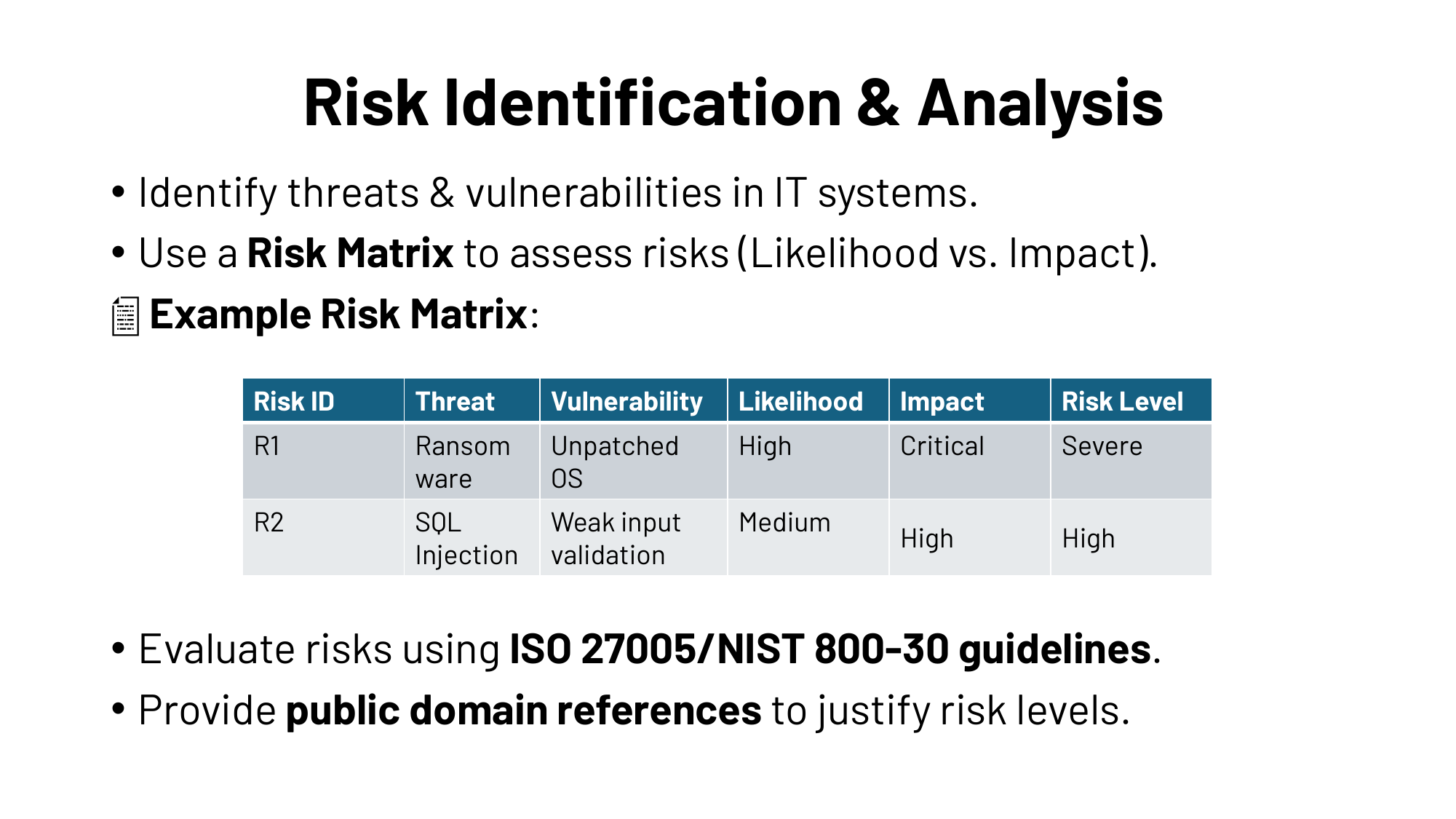

# Risk Identification & Analysis
Identify threats & vulnerabilities in IT systems.
Use a Risk Matrix to assess risks (Likelihood vs. Impact).
📄 Example Risk Matrix:
| Risk ID | Threat | Vulnerability | Likelihood | Impact | Risk Level |
| --- | --- | --- | --- | --- | --- |
| R1 | Ransomware | Unpatched OS | High | Critical | Severe |
| R2 | SQL Injection | Weak input validation | Medium | High | High |
Evaluate risks using ISO 27005/NIST 800-30 guidelines.
Provide public domain references to justify risk levels.